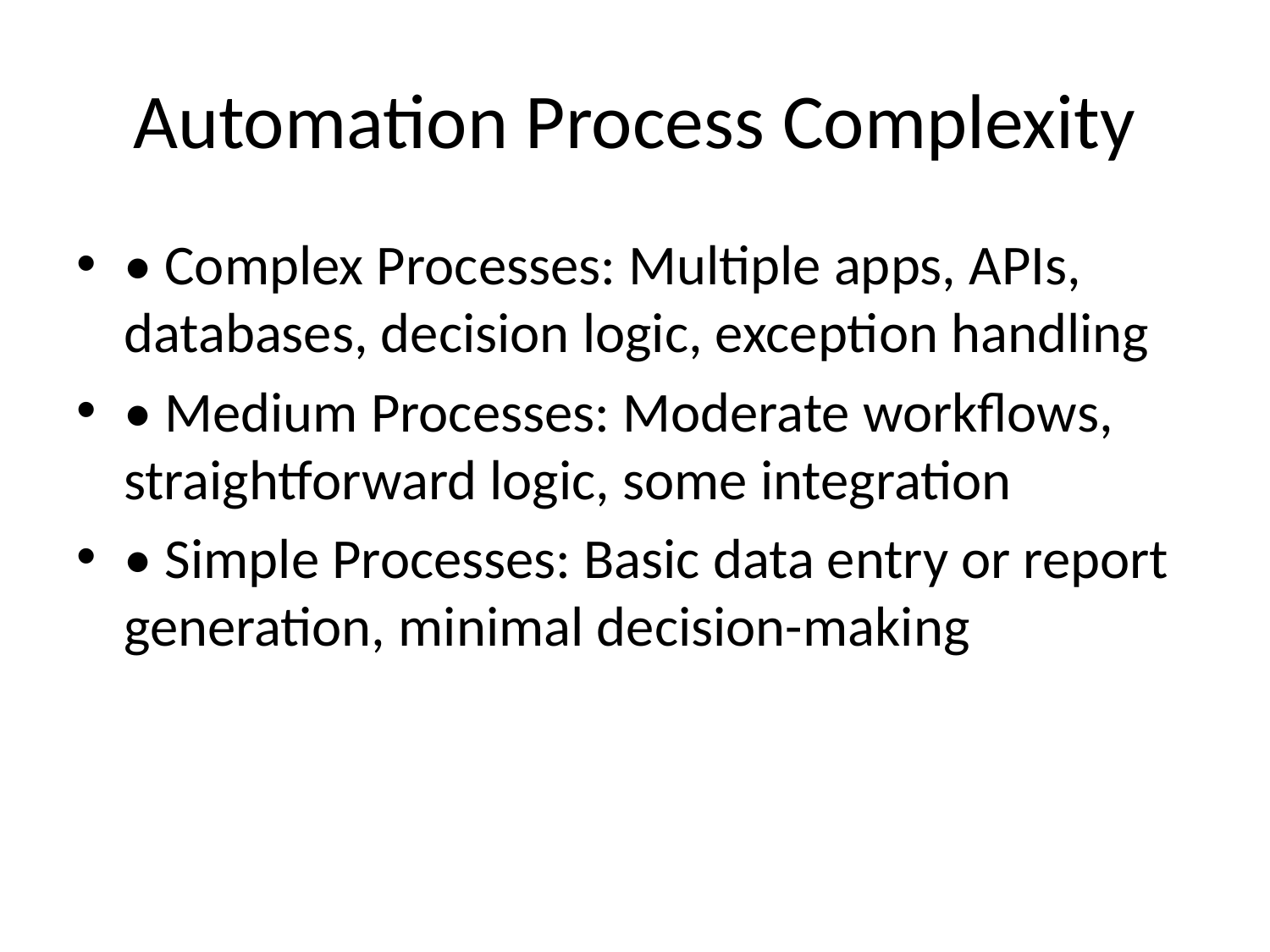

# Automation Process Complexity
• Complex Processes: Multiple apps, APIs, databases, decision logic, exception handling
• Medium Processes: Moderate workflows, straightforward logic, some integration
• Simple Processes: Basic data entry or report generation, minimal decision-making